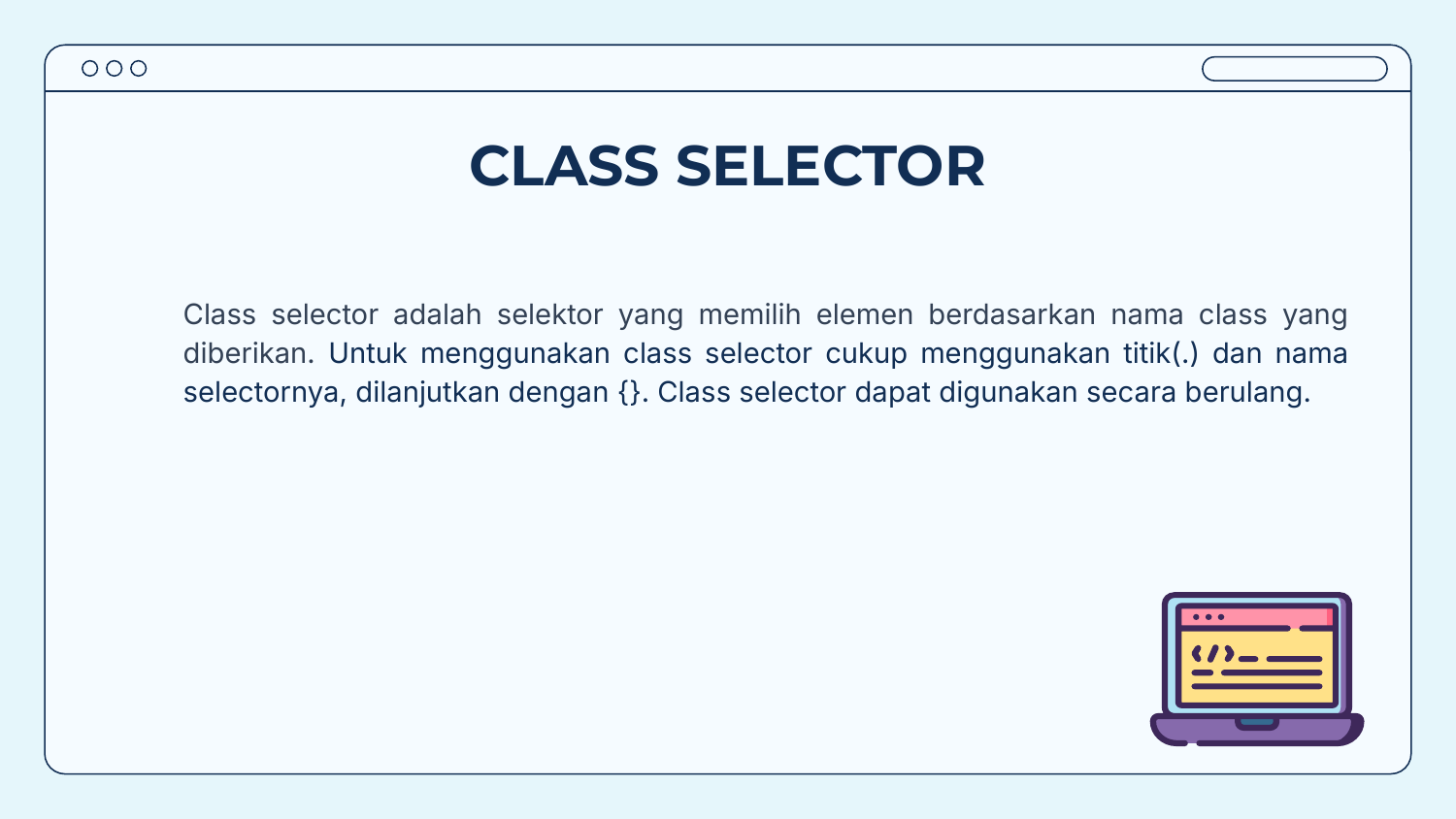

# CLASS SELECTOR
	Class selector adalah selektor yang memilih elemen berdasarkan nama class yang diberikan. Untuk menggunakan class selector cukup menggunakan titik(.) dan nama selectornya, dilanjutkan dengan {}. Class selector dapat digunakan secara berulang.